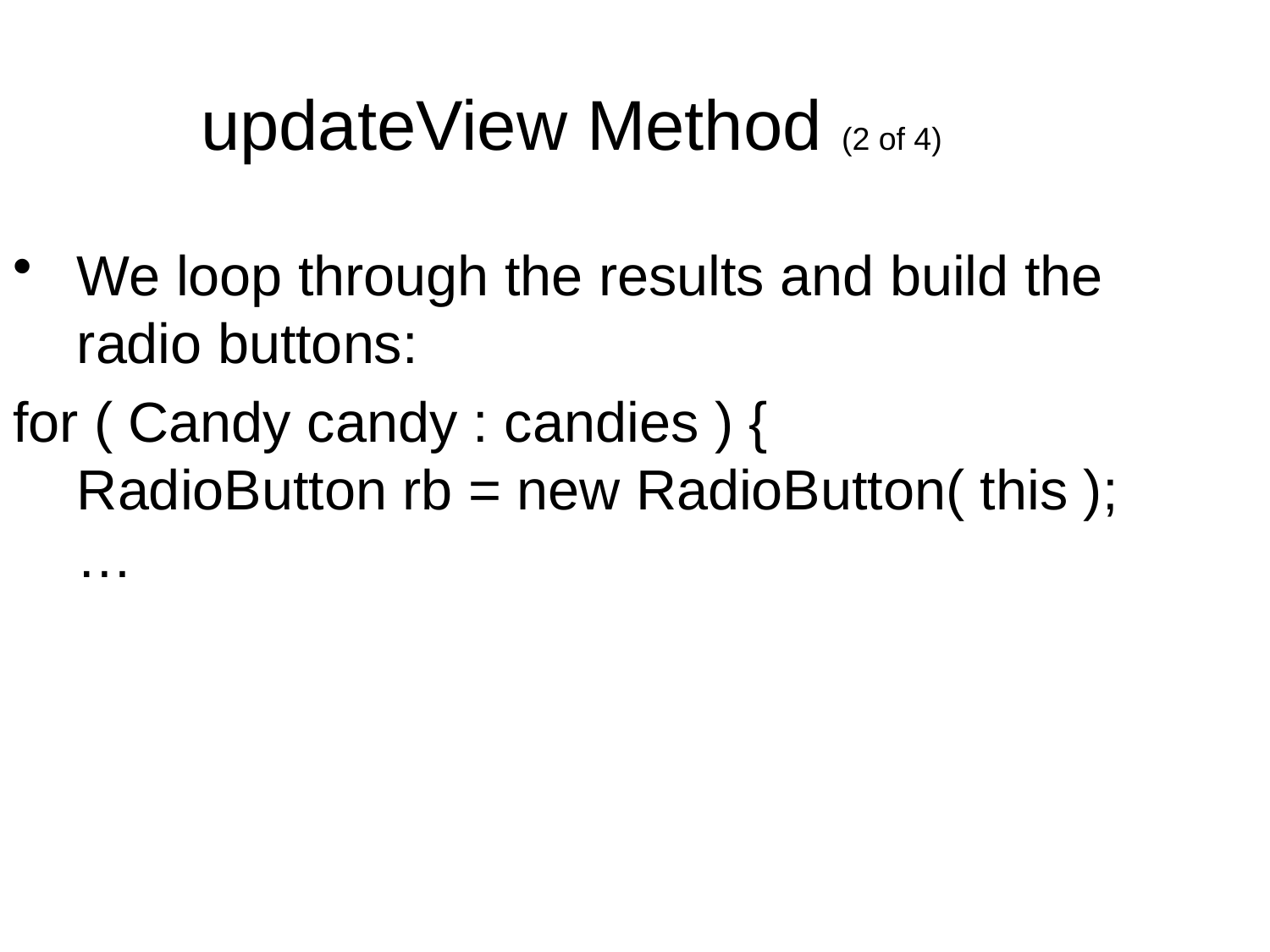

updateView Method (2 of 4)
We loop through the results and build the radio buttons:
for ( Candy candy : candies ) {
RadioButton rb = new RadioButton( this );
…